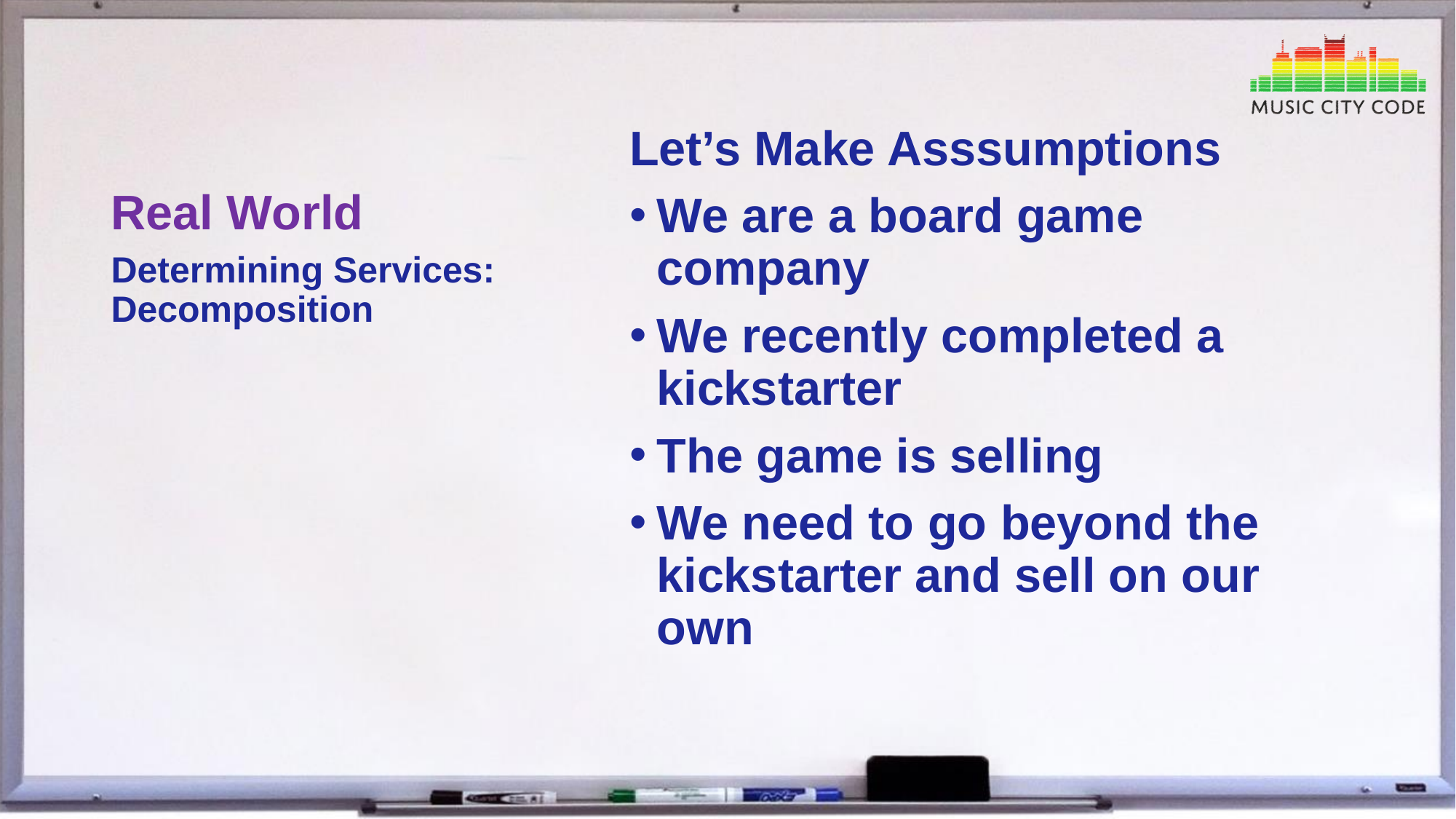

# Real World
Let’s Make Asssumptions
We are a board game company
We recently completed a kickstarter
The game is selling
We need to go beyond the kickstarter and sell on our own
Determining Services:
Decomposition